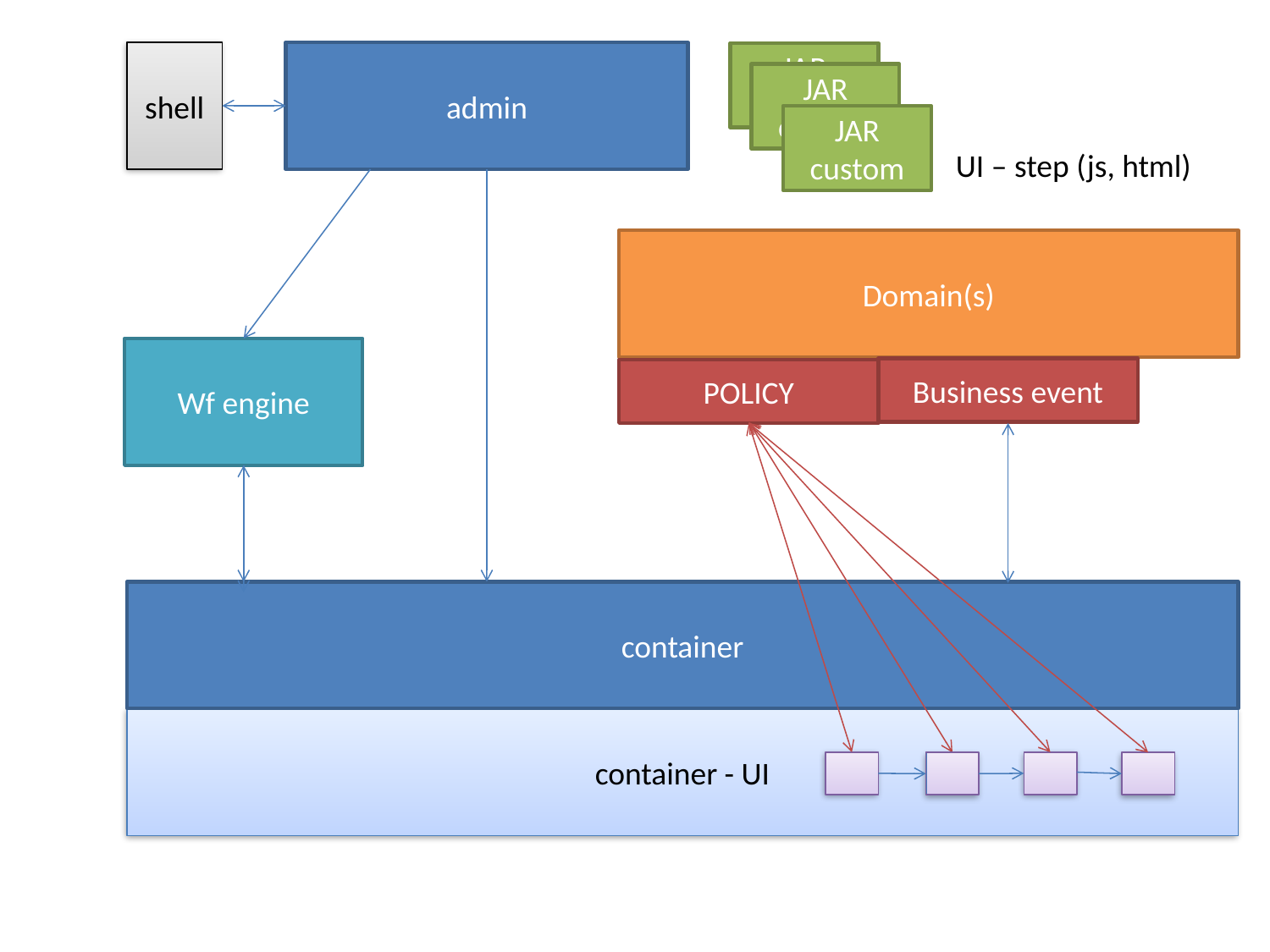

shell
admin
JAR custom
JAR custom
JAR custom
UI – step (js, html)
Domain(s)
Wf engine
Business event
POLICY
container
container - UI